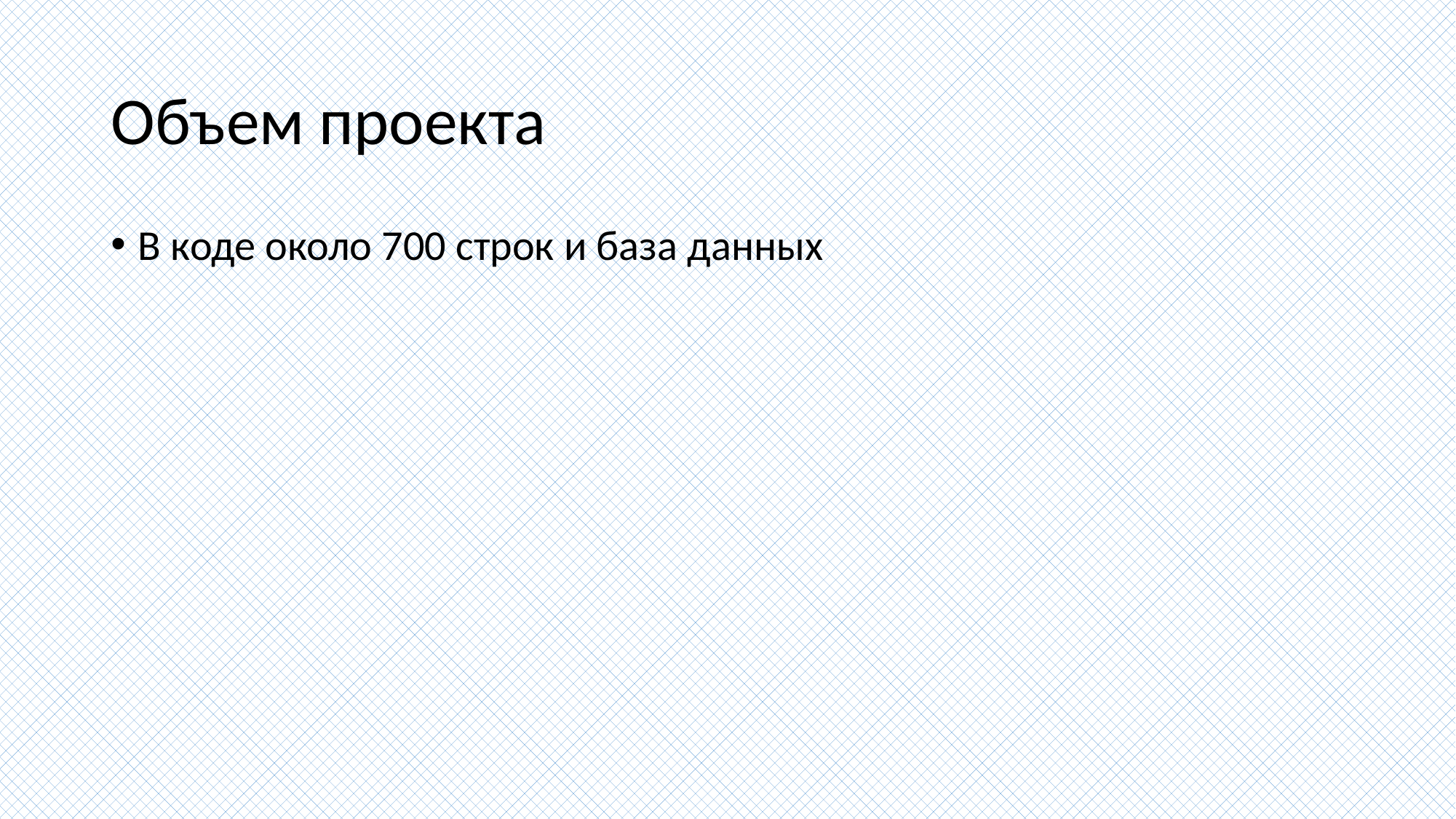

# Объем проекта
В коде около 700 строк и база данных